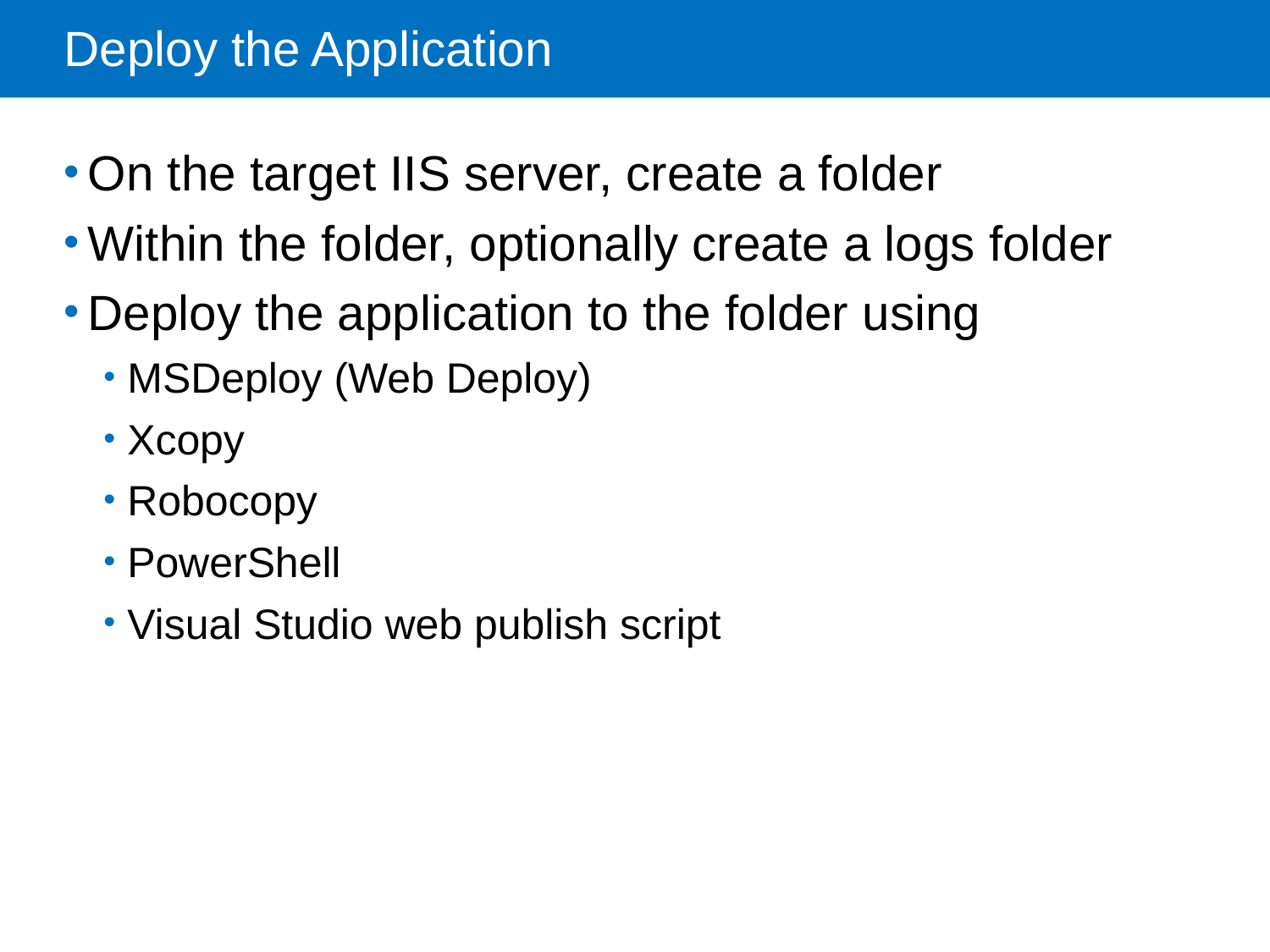

# Deploy the Application
On the target IIS server, create a folder
Within the folder, optionally create a logs folder
Deploy the application to the folder using
MSDeploy (Web Deploy)
Xcopy
Robocopy
PowerShell
Visual Studio web publish script